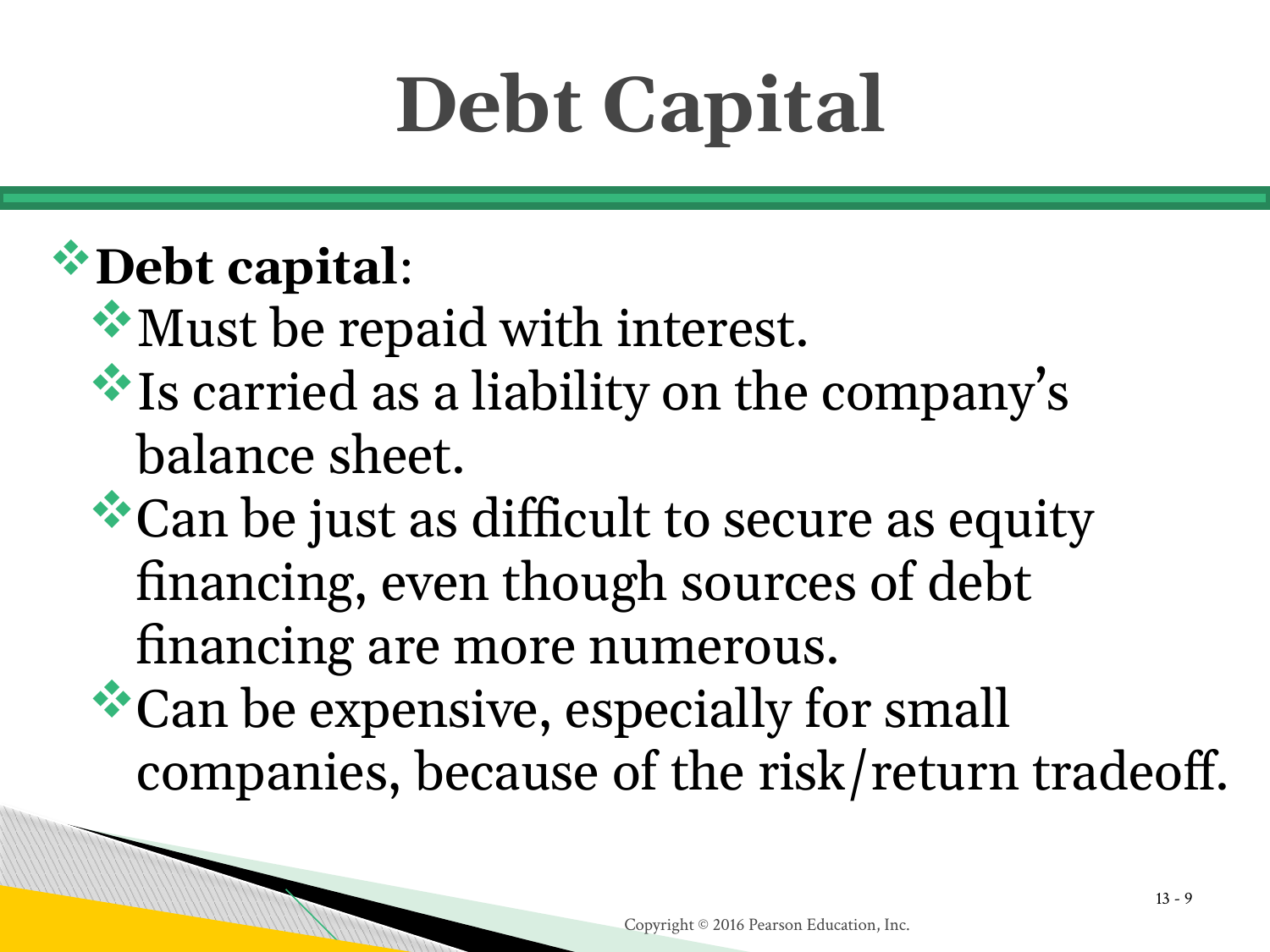

# Debt Capital
Debt capital:
Must be repaid with interest.
Is carried as a liability on the company’s balance sheet.
Can be just as difficult to secure as equity financing, even though sources of debt financing are more numerous.
Can be expensive, especially for small companies, because of the risk/return tradeoff.

13 - 9
Copyright © 2016 Pearson Education, Inc.